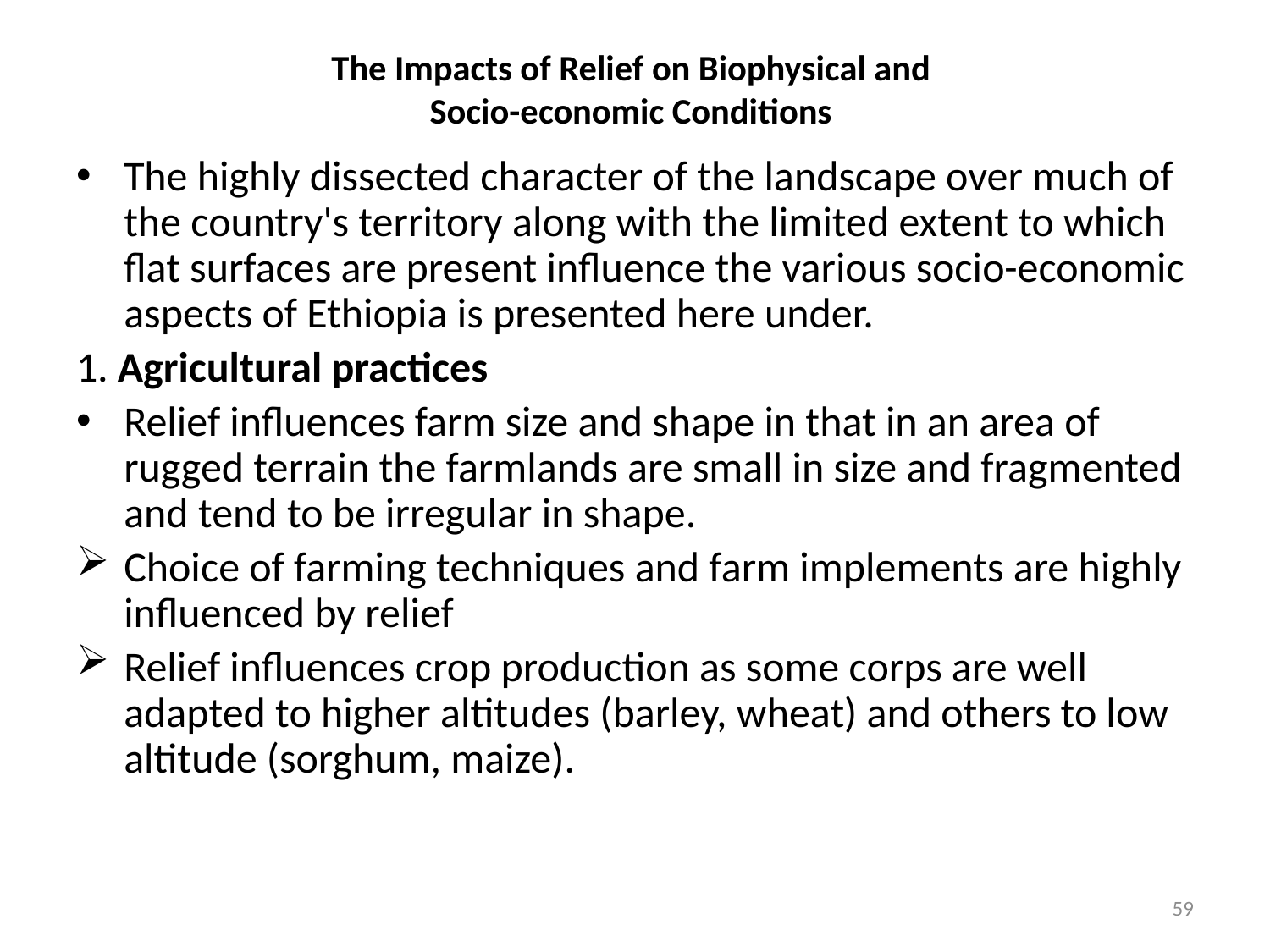

# The Impacts of Relief on Biophysical and Socio-economic Conditions
The highly dissected character of the landscape over much of the country's territory along with the limited extent to which flat surfaces are present influence the various socio-economic aspects of Ethiopia is presented here under.
1. Agricultural practices
Relief influences farm size and shape in that in an area of rugged terrain the farmlands are small in size and fragmented and tend to be irregular in shape.
Choice of farming techniques and farm implements are highly influenced by relief
Relief influences crop production as some corps are well adapted to higher altitudes (barley, wheat) and others to low altitude (sorghum, maize).

59